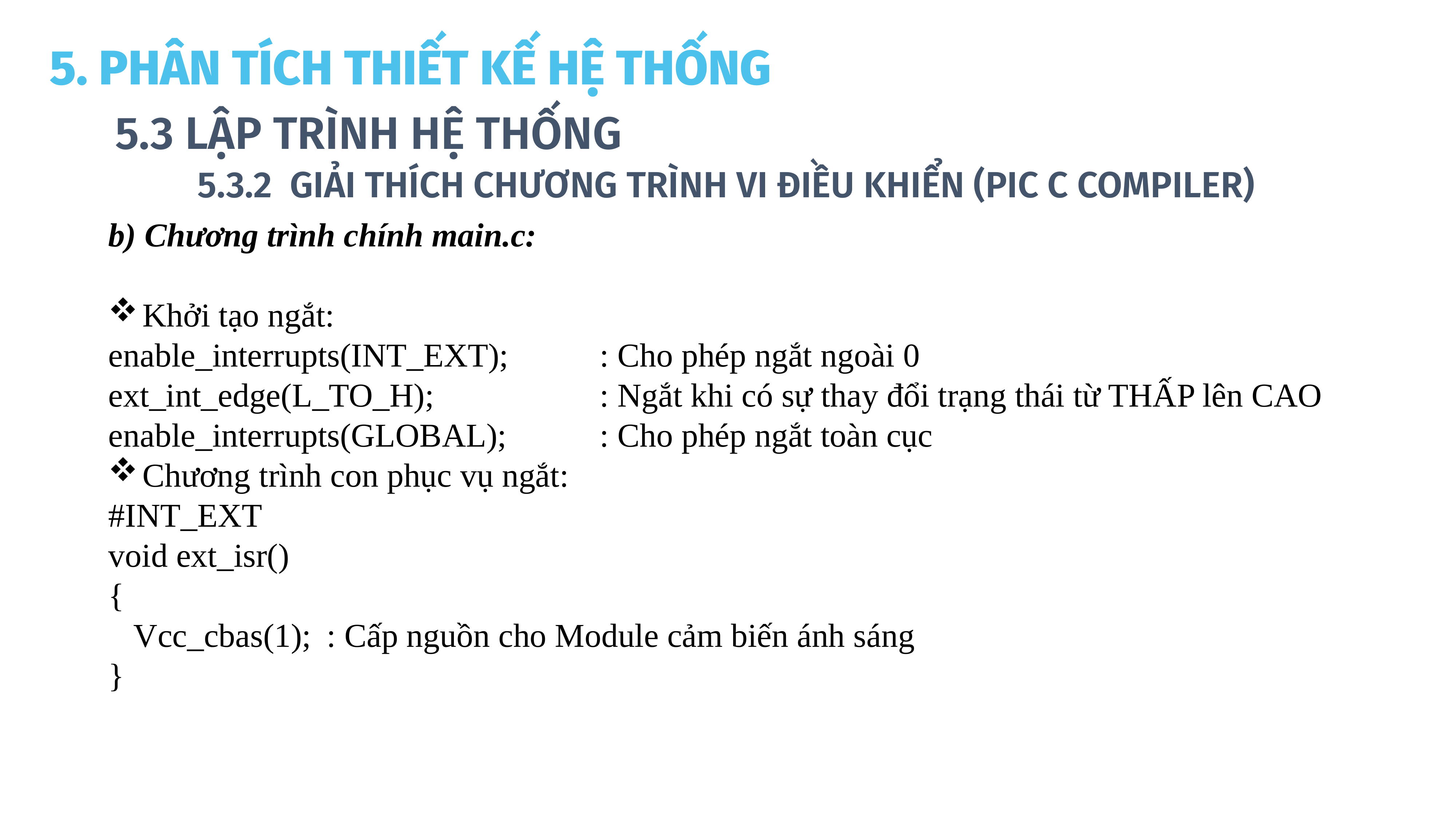

5. PHÂN TÍCH THIẾT KẾ HỆ THỐNG
5.3 LẬP TRÌNH HỆ THỐNG
5.3.2  GIẢI THÍCH CHƯƠNG TRÌNH VI ĐIỀU KHIỂN (PIC C COMPILER)
b) Chương trình chính main.c:

Khởi tạo ngắt:
enable_interrupts(INT_EXT);		: Cho phép ngắt ngoài 0
ext_int_edge(L_TO_H);				: Ngắt khi có sự thay đổi trạng thái từ THẤP lên CAO
enable_interrupts(GLOBAL);		: Cho phép ngắt toàn cục
Chương trình con phục vụ ngắt:
#INT_EXT
void ext_isr()
{
   Vcc_cbas(1); 	: Cấp nguồn cho Module cảm biến ánh sáng
}